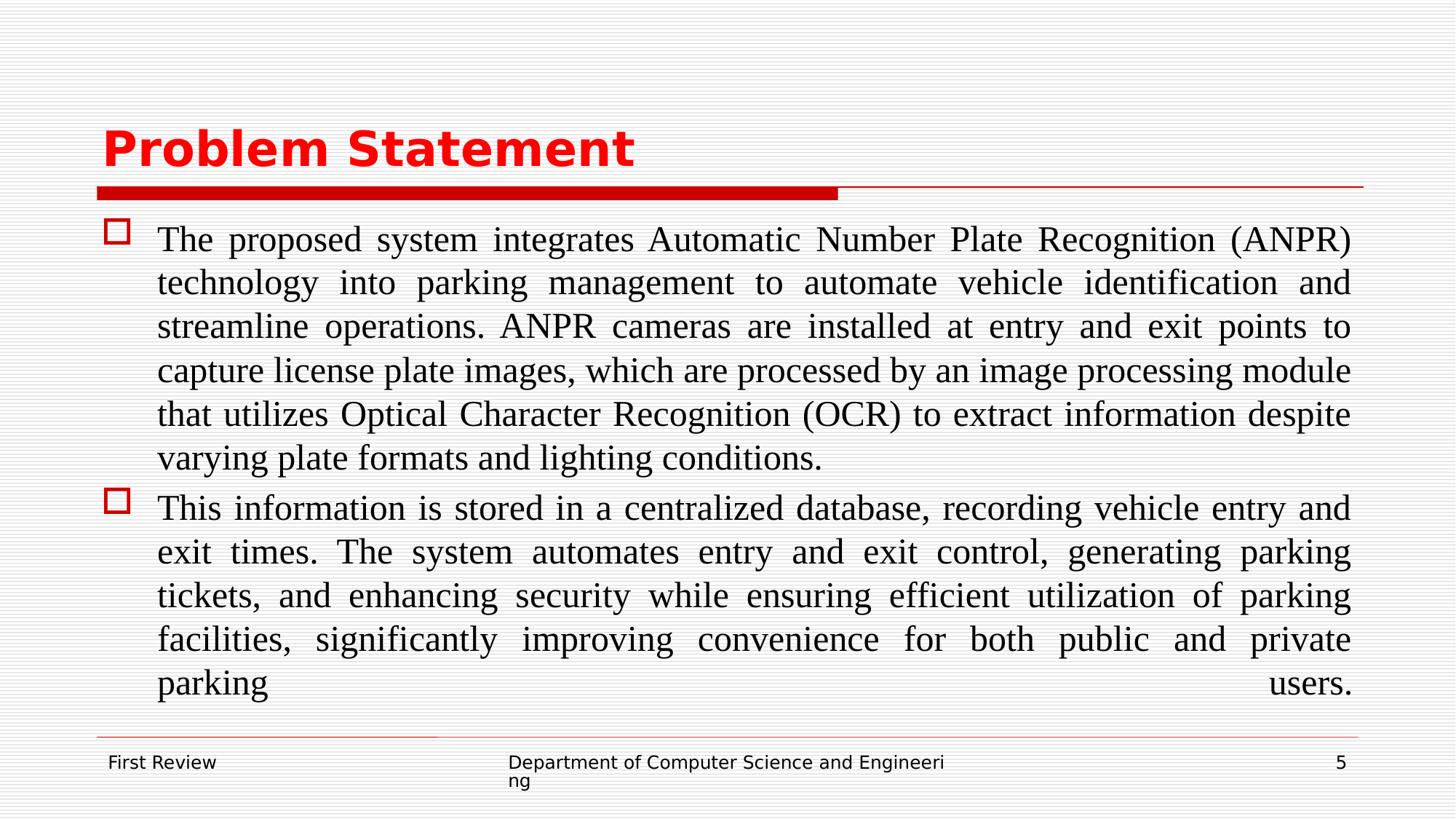

# Problem Statement
The proposed system integrates Automatic Number Plate Recognition (ANPR) technology into parking management to automate vehicle identification and streamline operations. ANPR cameras are installed at entry and exit points to capture license plate images, which are processed by an image processing module that utilizes Optical Character Recognition (OCR) to extract information despite varying plate formats and lighting conditions.
This information is stored in a centralized database, recording vehicle entry and exit times. The system automates entry and exit control, generating parking tickets, and enhancing security while ensuring efficient utilization of parking facilities, significantly improving convenience for both public and private parking users.

First Review
Department of Computer Science and Engineering
5